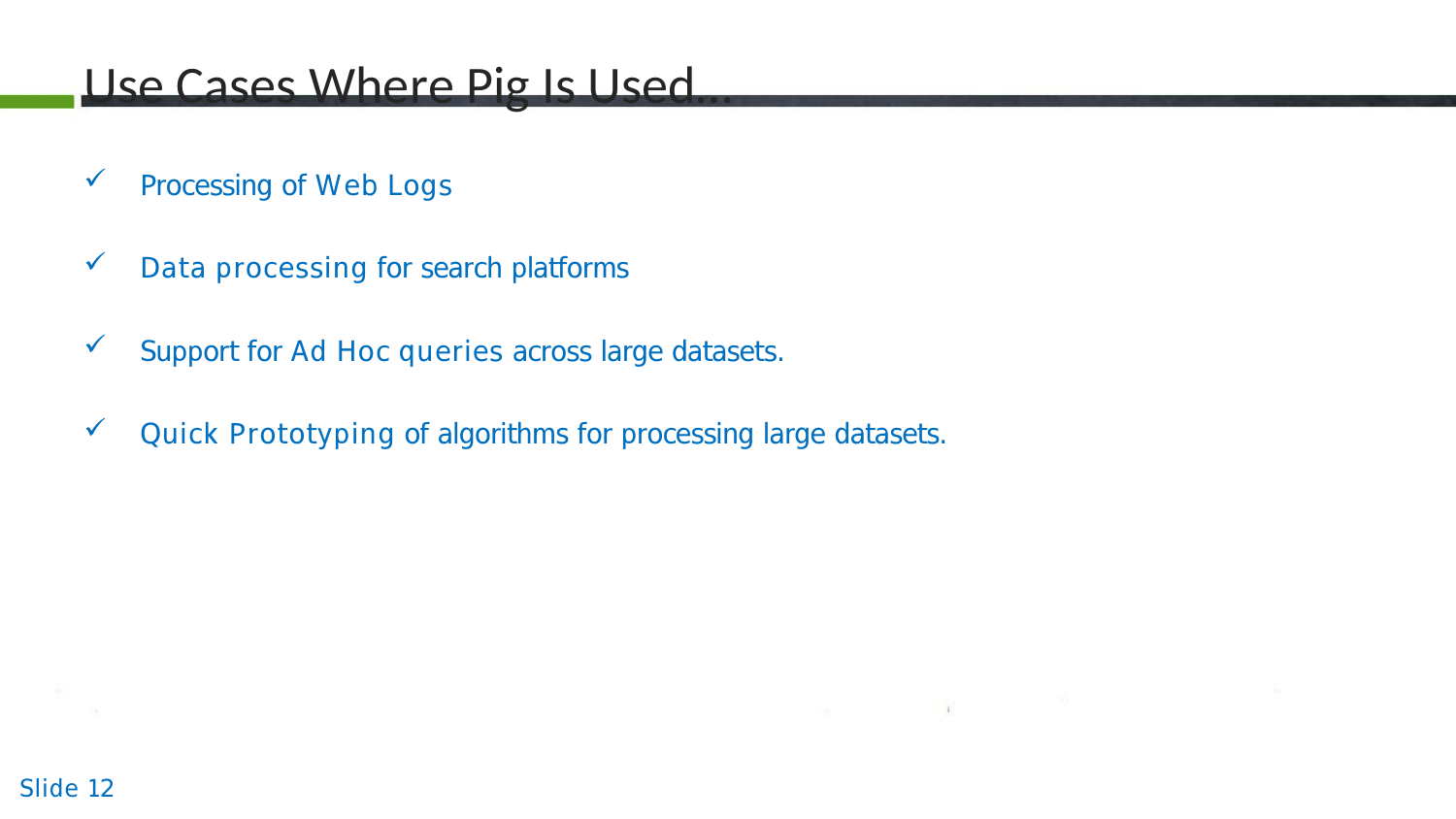

# Use Cases Where Pig Is Used…

Processing of Web Logs

Data processing for search platforms

Support for Ad Hoc queries across large datasets.

Quick Prototyping of algorithms for processing large datasets.
Slide 12